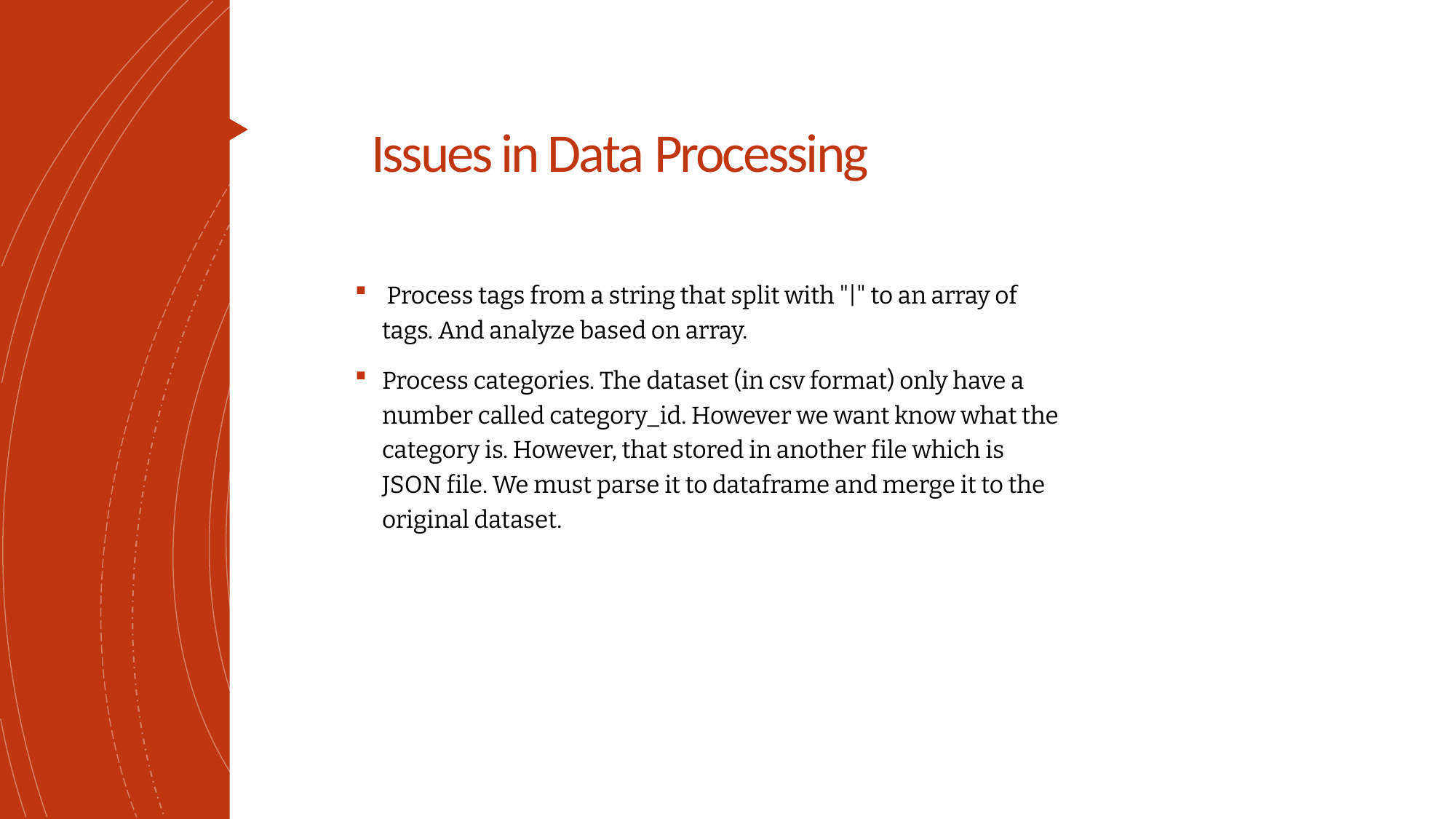

# Issues in Data Processing

 Process tags from a string that split with "|" to an array of tags. And analyze based on array.
Process categories. The dataset (in csv format) only have a number called category_id. However we want know what the category is. However, that stored in another file which is JSON file. We must parse it to dataframe and merge it to the original dataset.